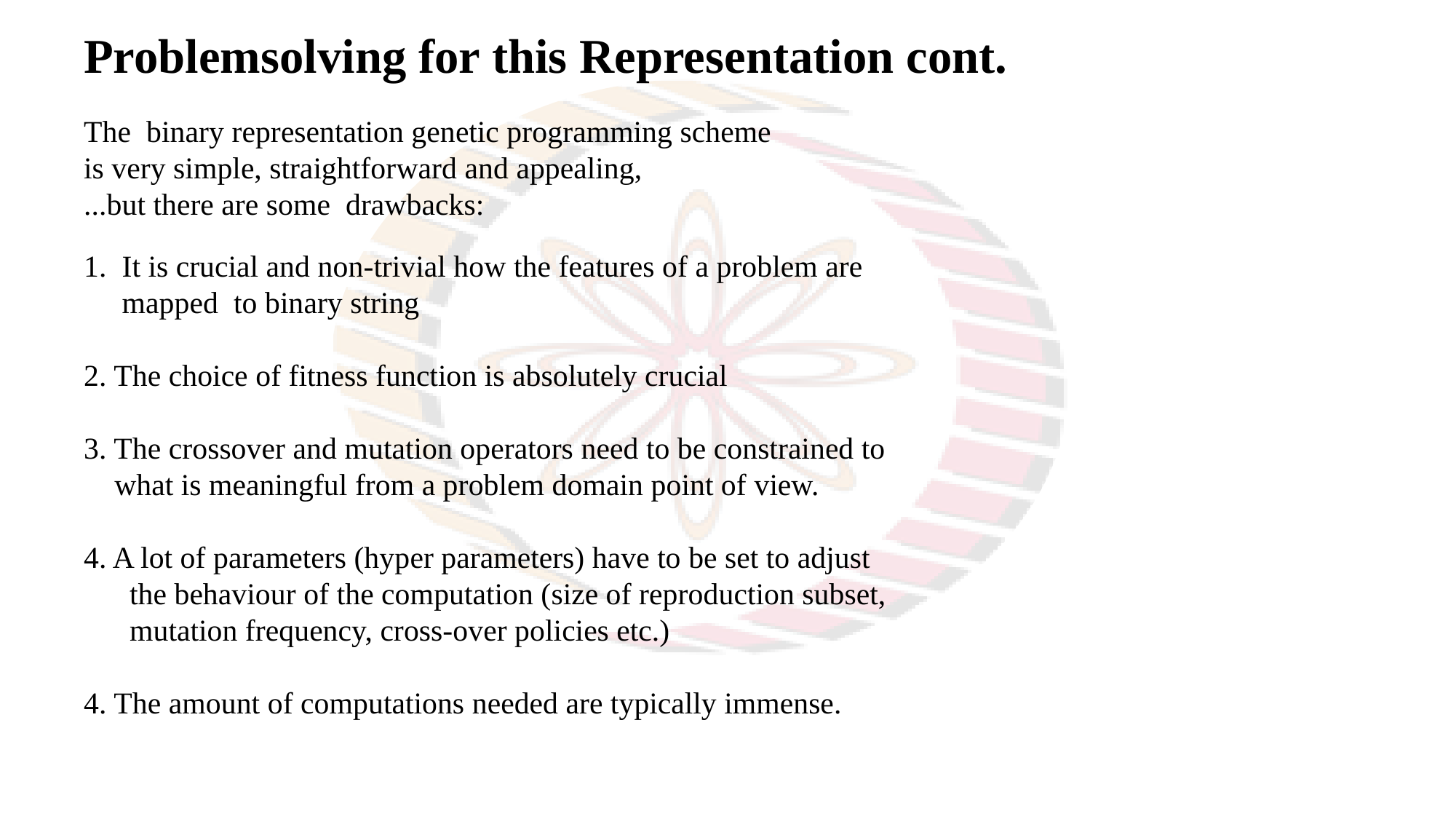

Problemsolving for this Representation cont.

The  binary representation genetic programming scheme
is very simple, straightforward and appealing,
...but there are some  drawbacks:

1.  It is crucial and non-trivial how the features of a problem are
     mapped  to binary string

2. The choice of fitness function is absolutely crucial

3. The crossover and mutation operators need to be constrained to
    what is meaningful from a problem domain point of view.

4. A lot of parameters (hyper parameters) have to be set to adjust
      the behaviour of the computation (size of reproduction subset,
      mutation frequency, cross-over policies etc.)

4. The amount of computations needed are typically immense.